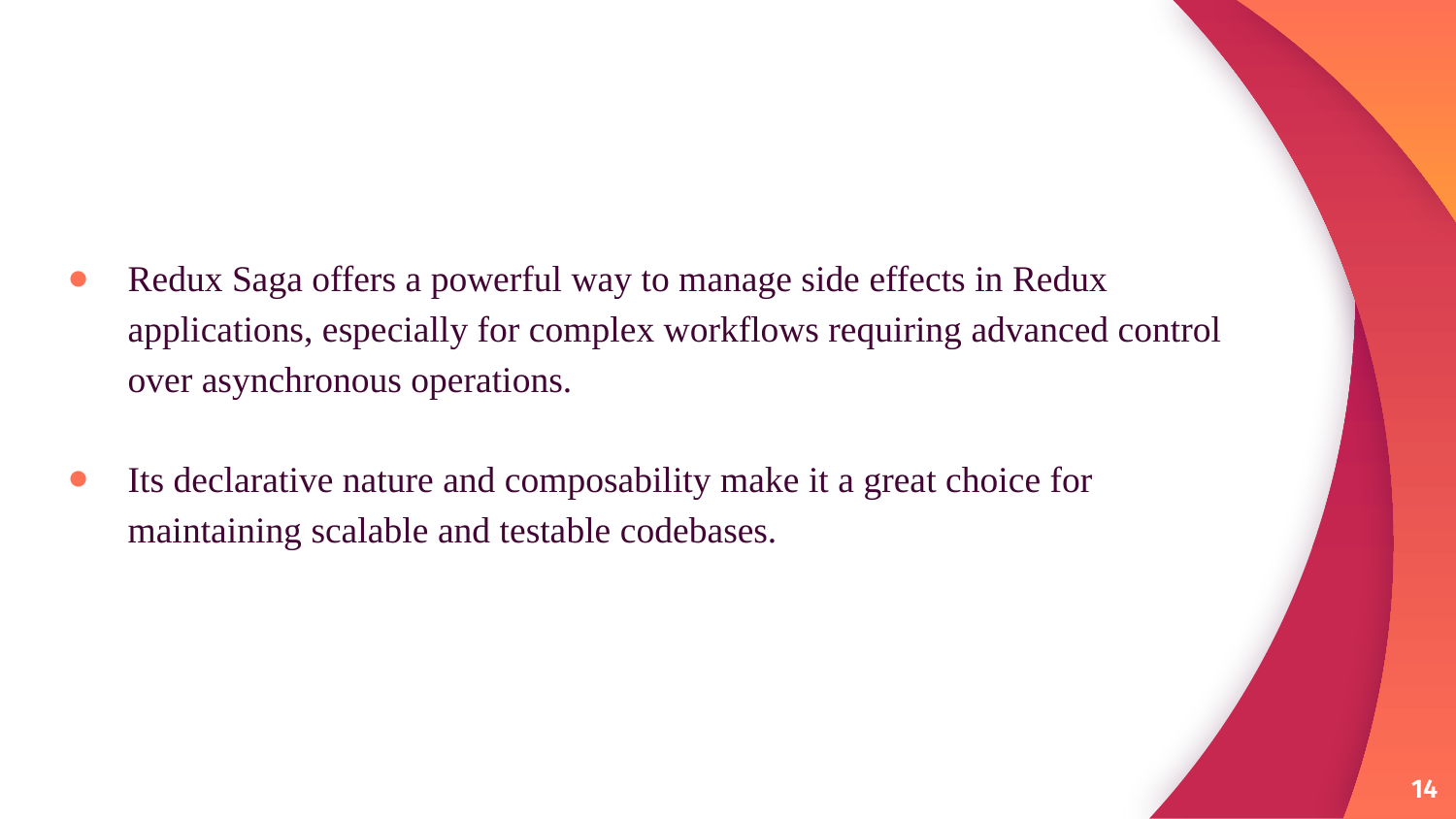

Redux Saga offers a powerful way to manage side effects in Redux applications, especially for complex workflows requiring advanced control over asynchronous operations.

Its declarative nature and composability make it a great choice for maintaining scalable and testable codebases.
14